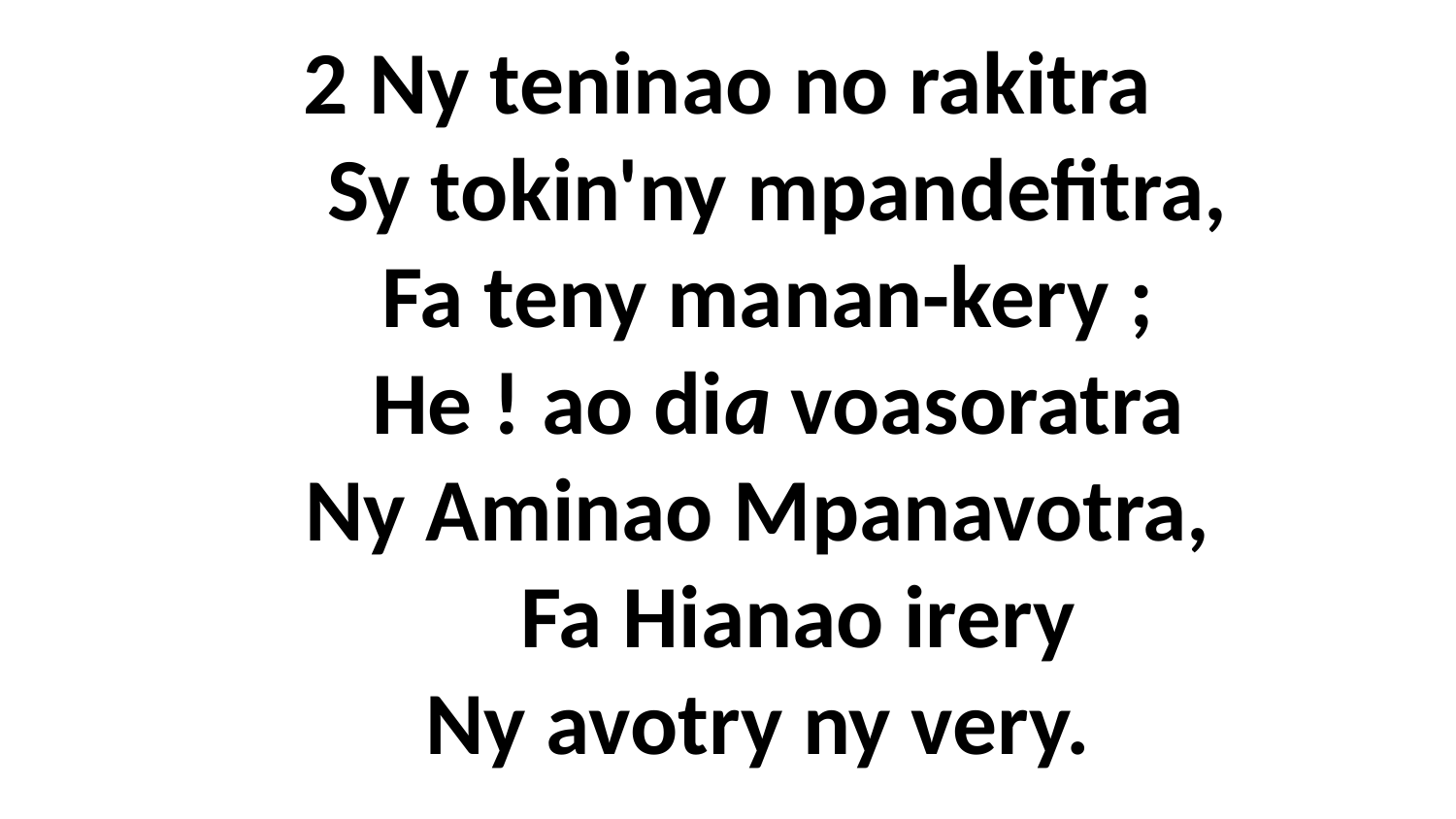

2 Ny teninao no rakitra
     Sy tokin'ny mpandefitra,
    Fa teny manan-kery ;
     He ! ao dia voasoratra
   Ny Aminao Mpanavotra,
       Fa Hianao irery
   Ny avotry ny very.